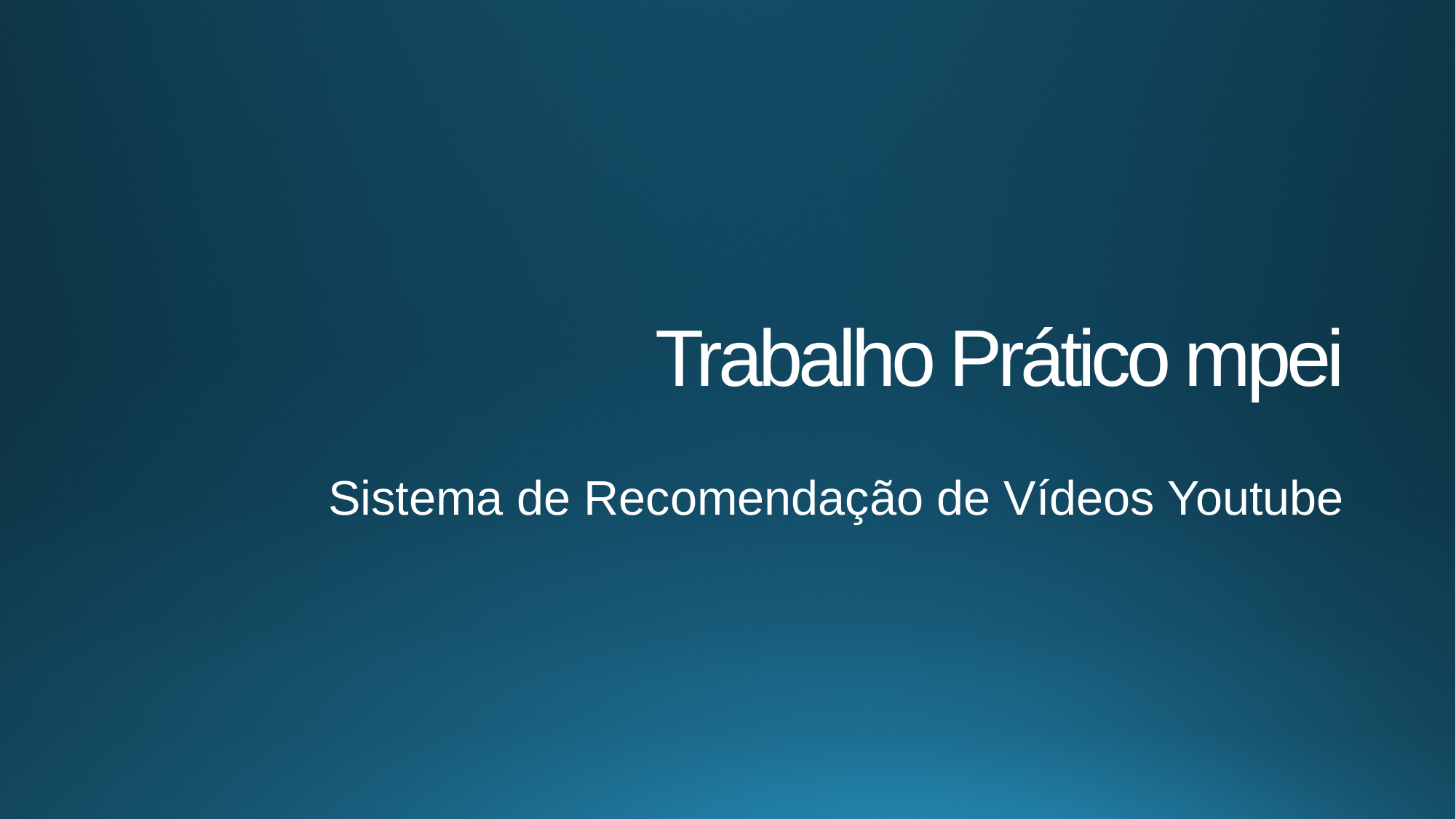

# Trabalho Prático mpei
Sistema de Recomendação de Vídeos Youtube